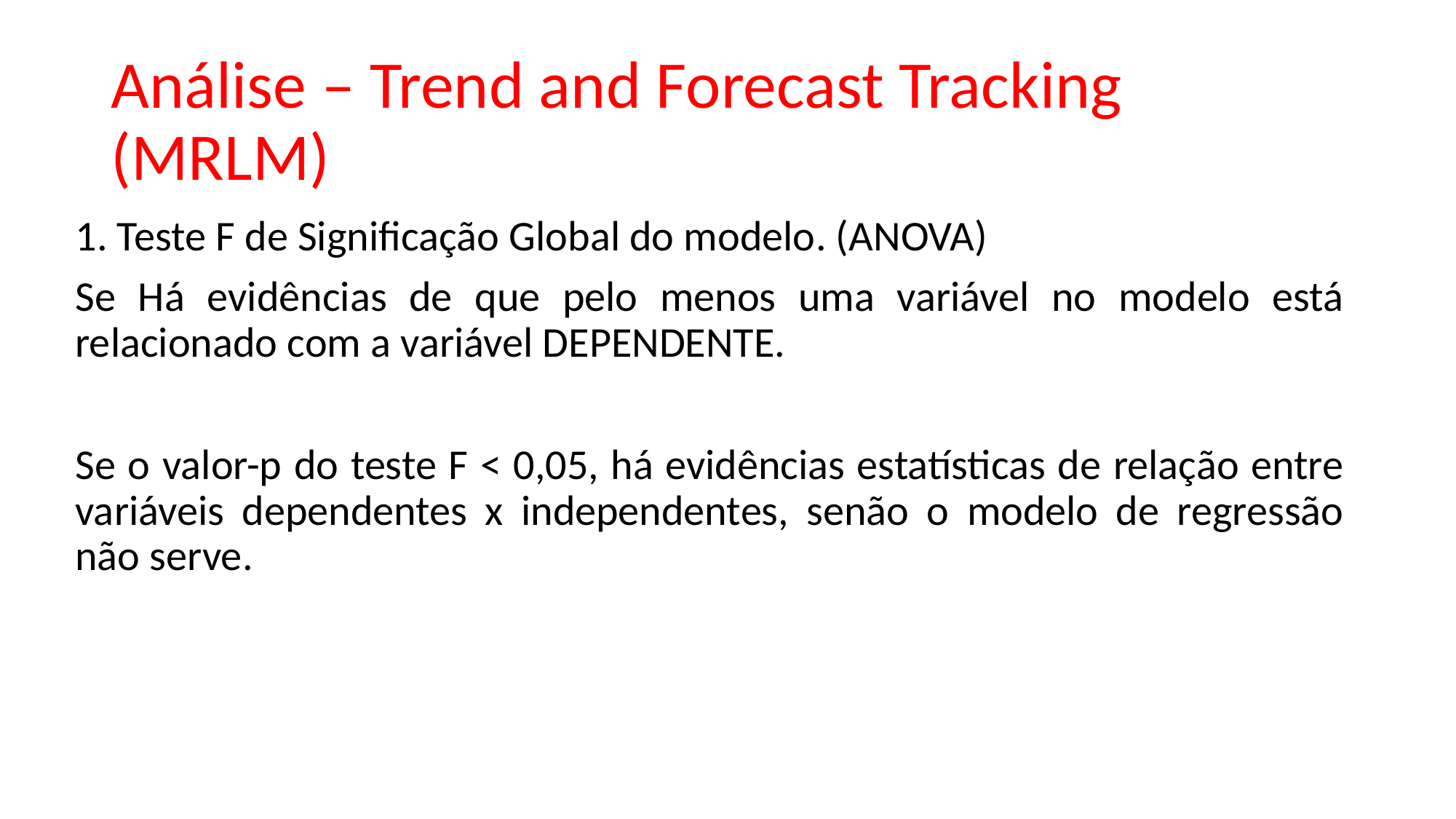

# Análise – Trend and Forecast Tracking (MRLM)
1. Teste F de Significação Global do modelo. (ANOVA)
Se Há evidências de que pelo menos uma variável no modelo está relacionado com a variável DEPENDENTE.

Se o valor-p do teste F < 0,05, há evidências estatísticas de relação entre variáveis dependentes x independentes, senão o modelo de regressão não serve.